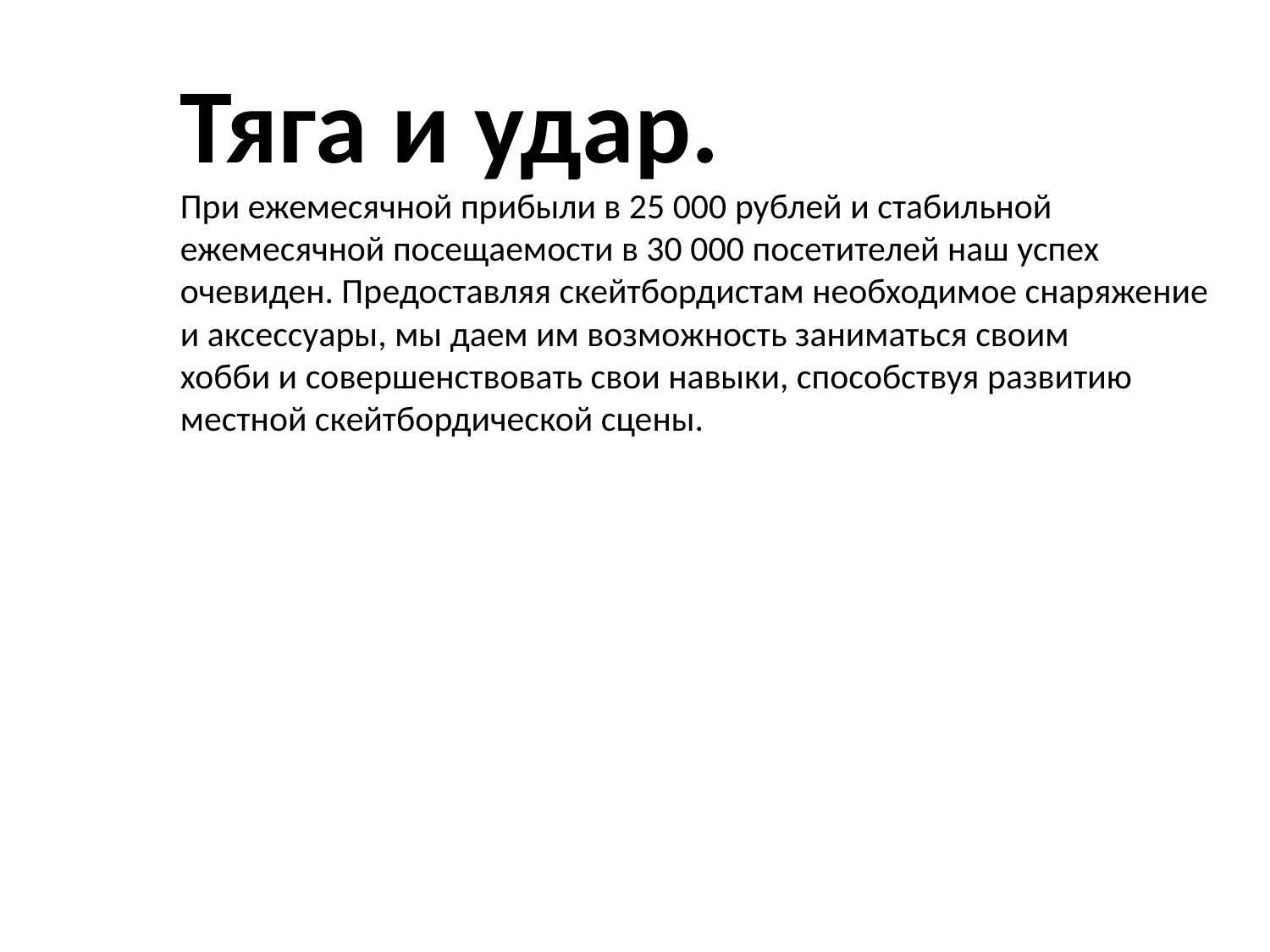

Тяга и удар.
При ежемесячной прибыли в 25 000 рублей и стабильной
ежемесячной посещаемости в 30 000 посетителей наш успех
очевиден. Предоставляя скейтбордистам необходимое снаряжение
и аксессуары, мы даем им возможность заниматься своим
хобби и совершенствовать свои навыки, способствуя развитию
местной скейтбордической сцены.